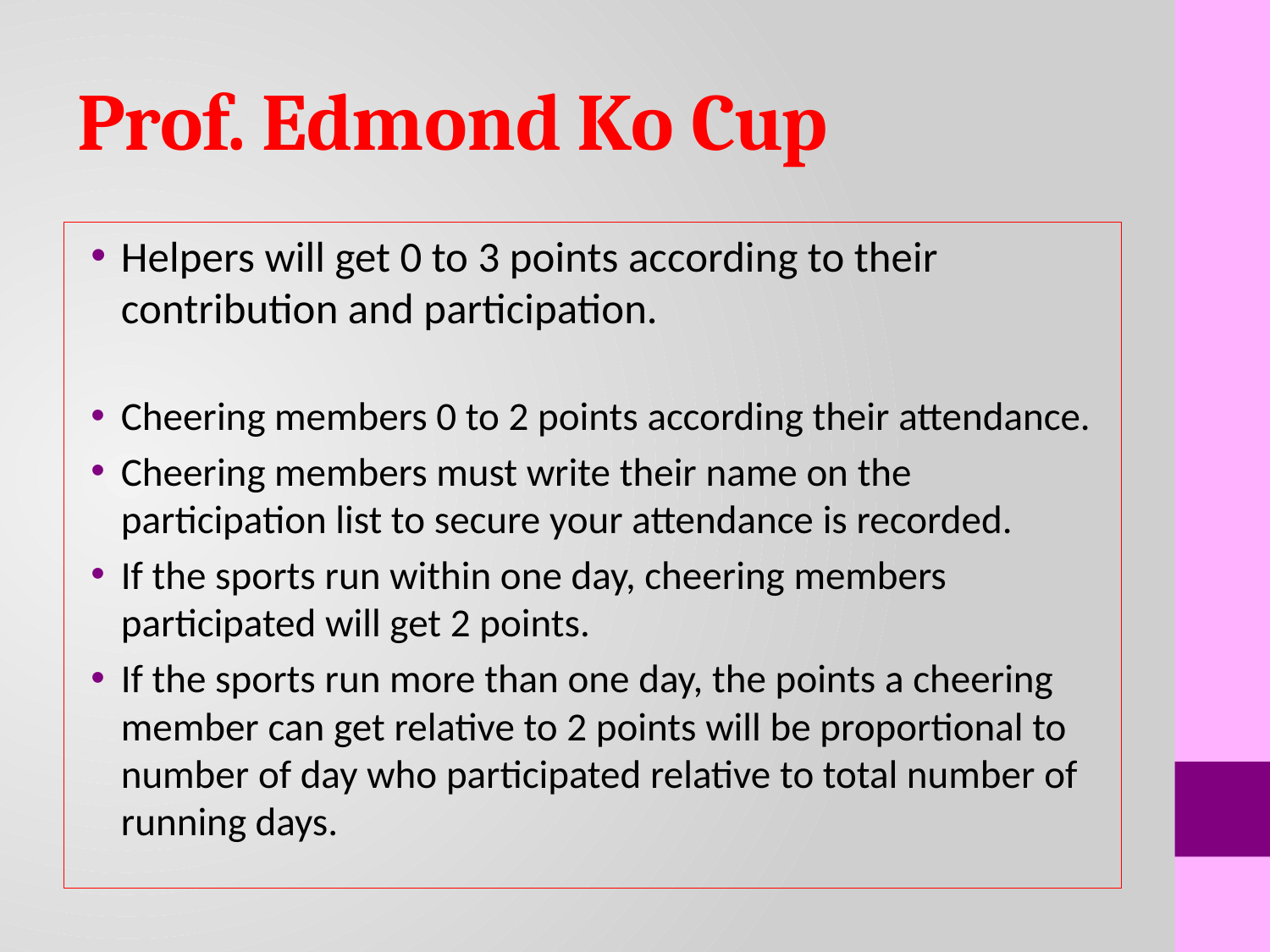

# Prof. Edmond Ko Cup
Helpers will get 0 to 3 points according to their contribution and participation.

Cheering members 0 to 2 points according their attendance.
Cheering members must write their name on the participation list to secure your attendance is recorded.
If the sports run within one day, cheering members participated will get 2 points.
If the sports run more than one day, the points a cheering member can get relative to 2 points will be proportional to  number of day who participated relative to total number of running days.